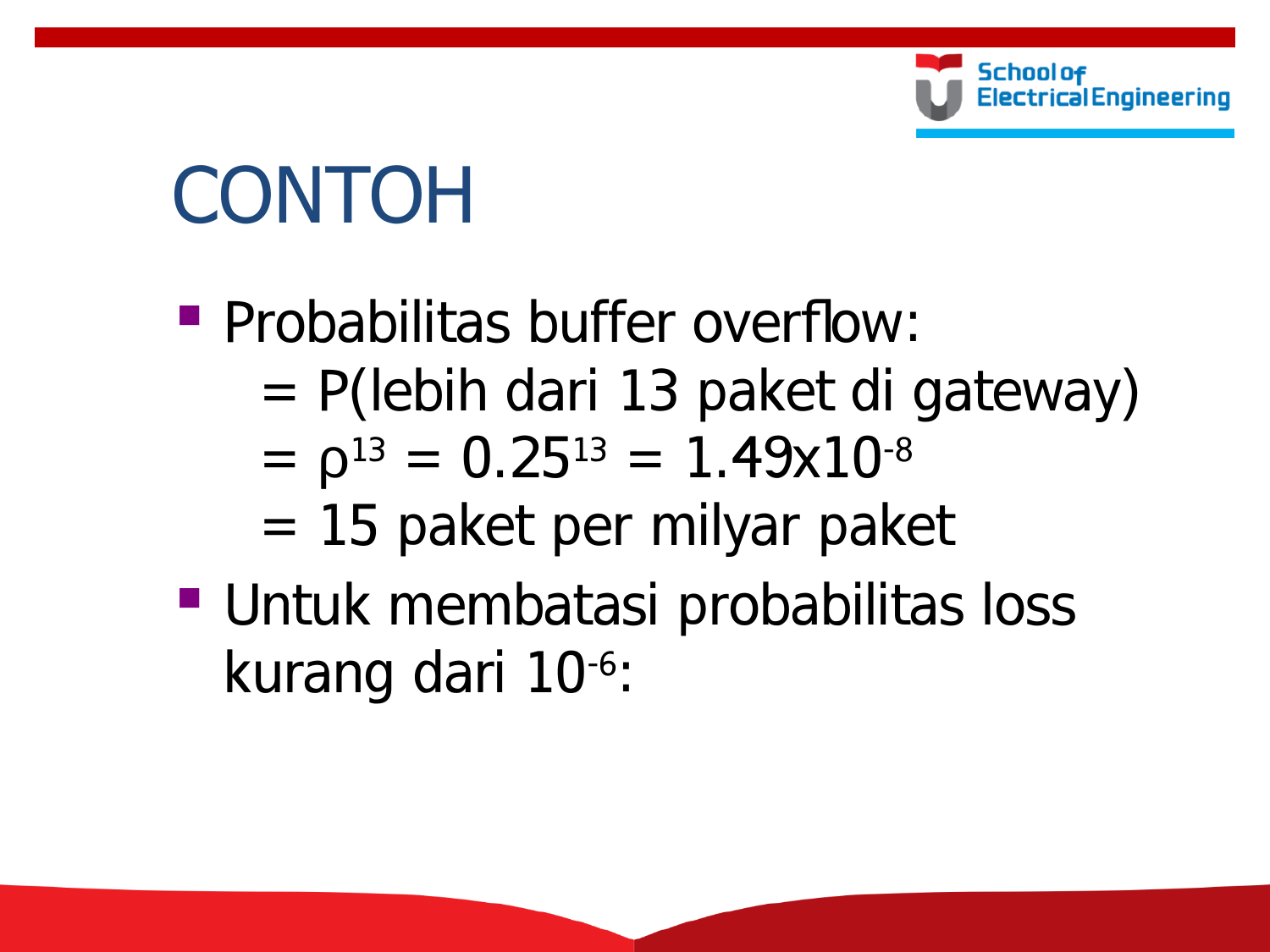

CONTOH
Probabilitas buffer overflow:
  = P(lebih dari 13 paket di gateway)
  = ρ13 = 0.2513 = 1.49x10-8
  = 15 paket per milyar paket
Untuk membatasi probabilitas loss kurang dari 10-6: